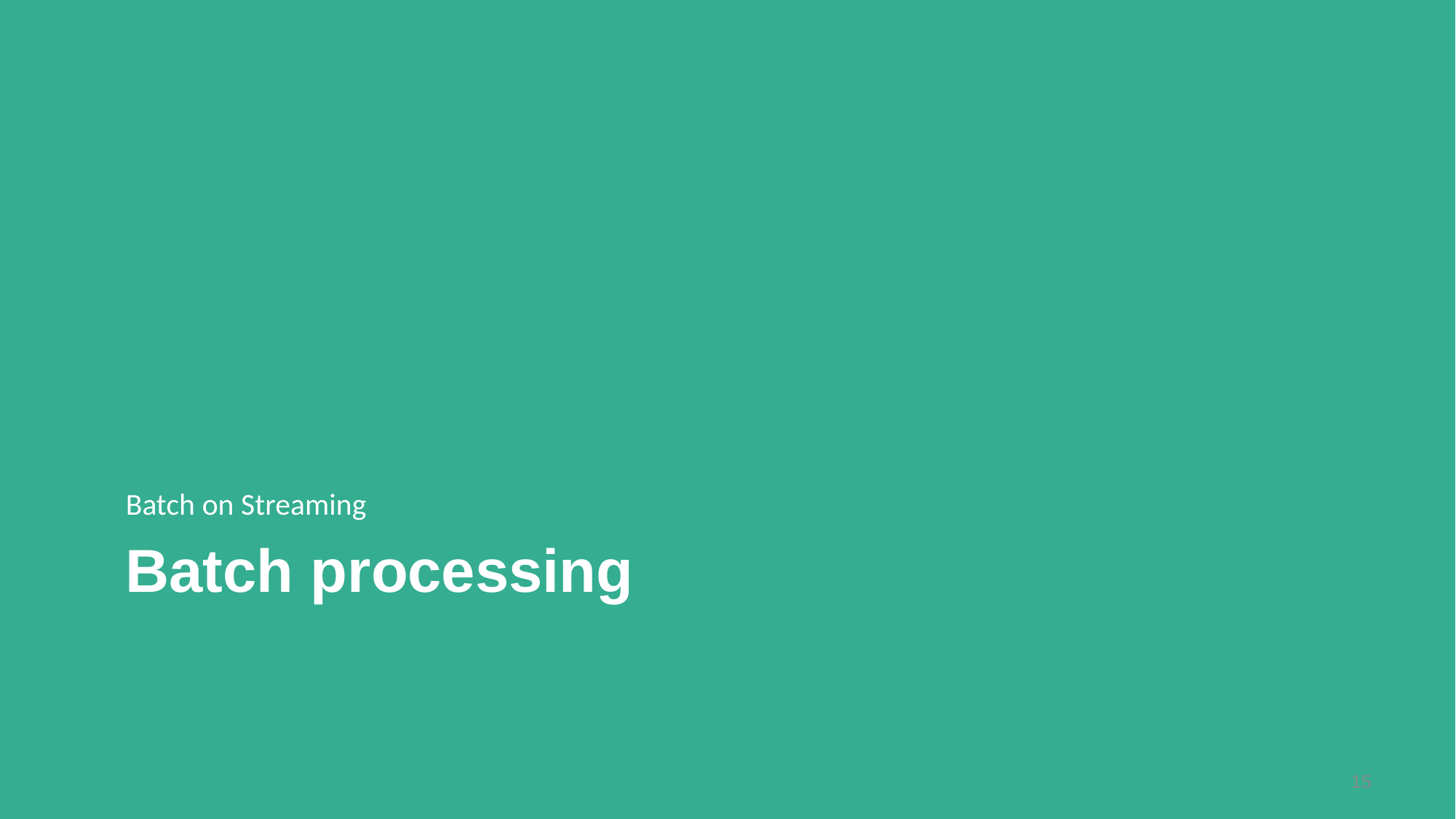

Batch on Streaming
# Batch processing
15